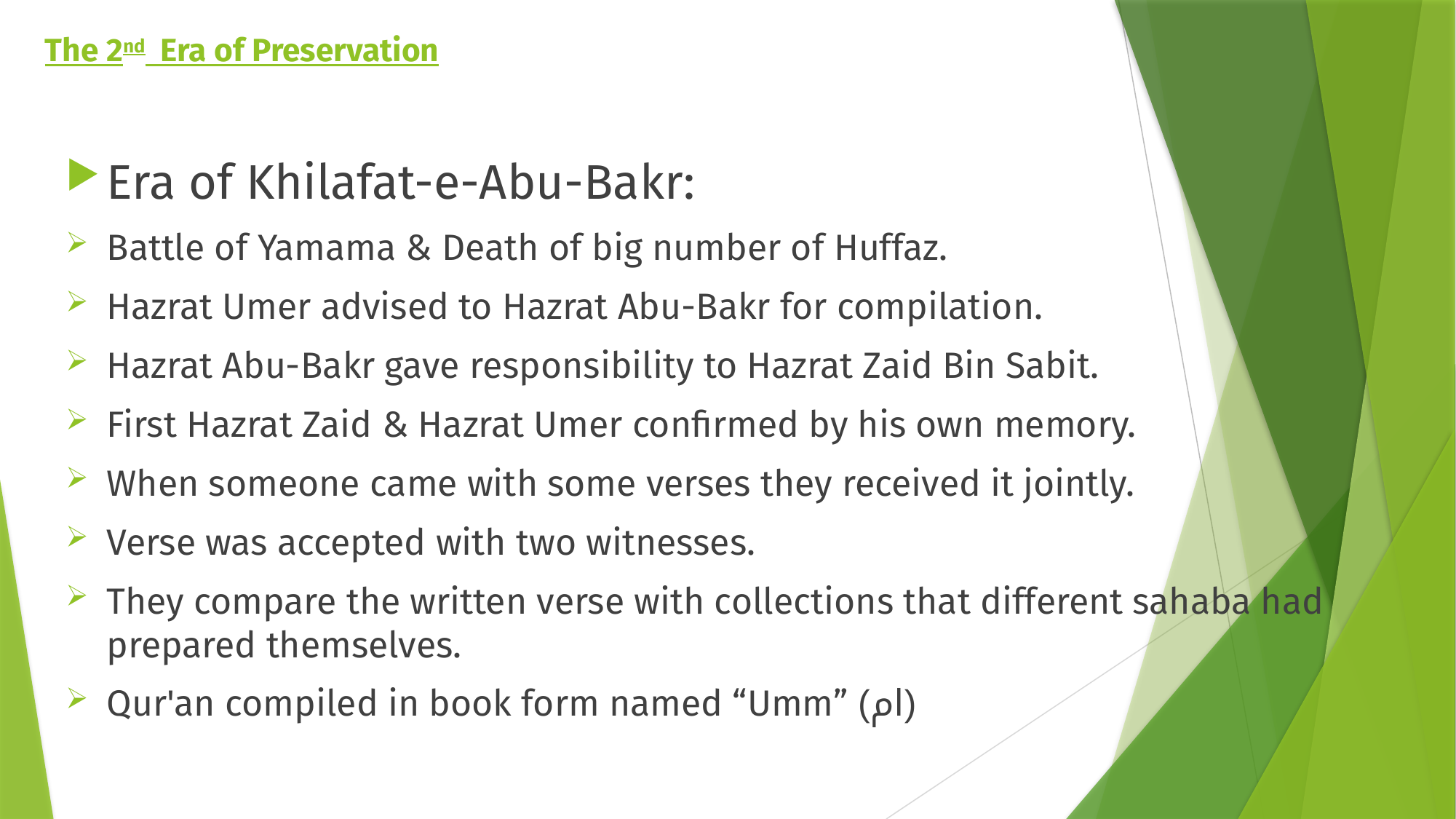

# The 2nd  Era of Preservation
Era of Khilafat-e-Abu-Bakr:
Battle of Yamama & Death of big number of Huffaz.
Hazrat Umer advised to Hazrat Abu-Bakr for compilation.
Hazrat Abu-Bakr gave responsibility to Hazrat Zaid Bin Sabit.
First Hazrat Zaid & Hazrat Umer confirmed by his own memory.
When someone came with some verses they received it jointly.
Verse was accepted with two witnesses.
They compare the written verse with collections that different sahaba had prepared themselves.
Qur'an compiled in book form named “Umm” (ام)